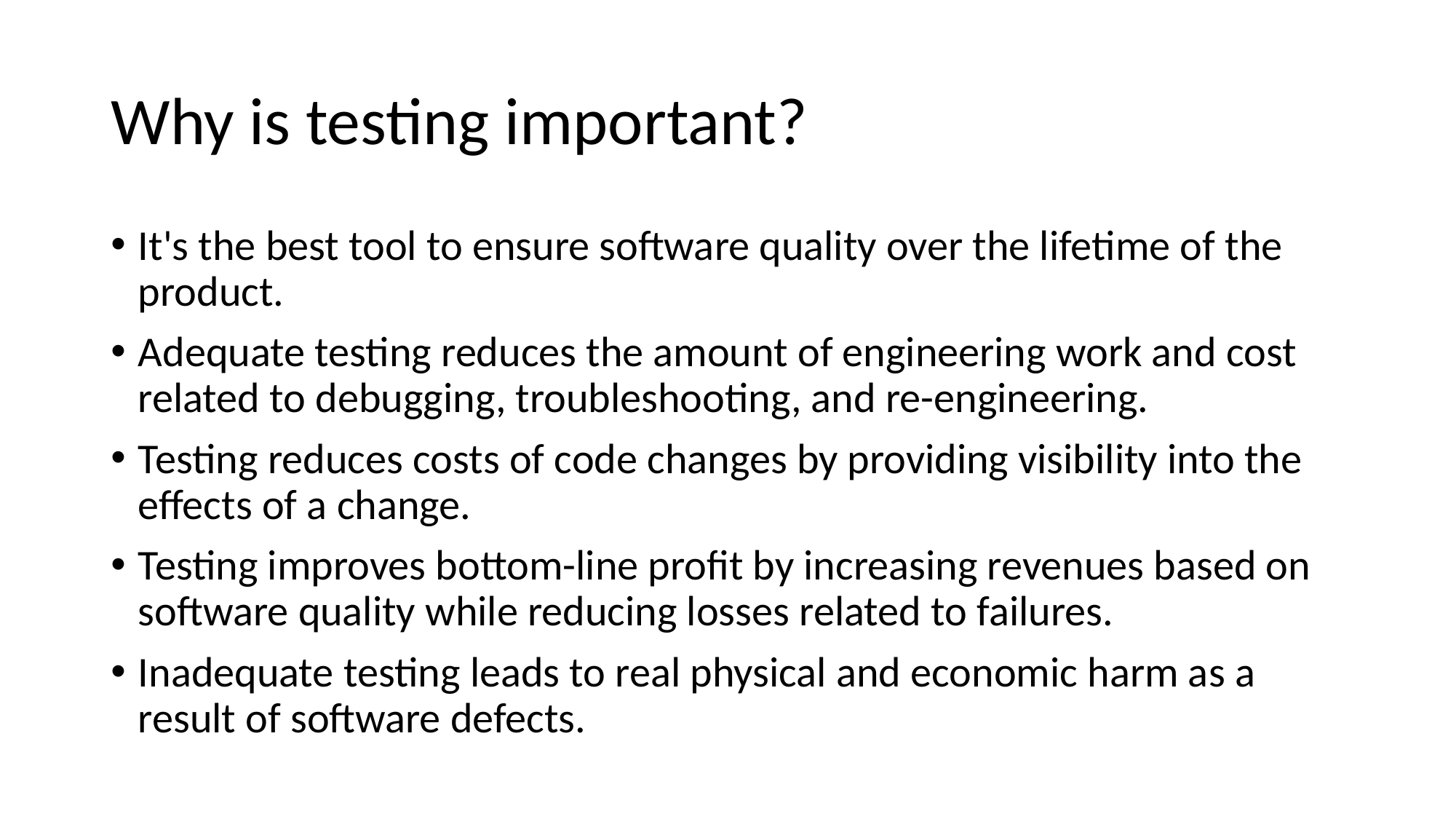

# Why is testing important?
It's the best tool to ensure software quality over the lifetime of the product.
Adequate testing reduces the amount of engineering work and cost related to debugging, troubleshooting, and re-engineering.
Testing reduces costs of code changes by providing visibility into the effects of a change.
Testing improves bottom-line profit by increasing revenues based on software quality while reducing losses related to failures.
Inadequate testing leads to real physical and economic harm as a result of software defects.